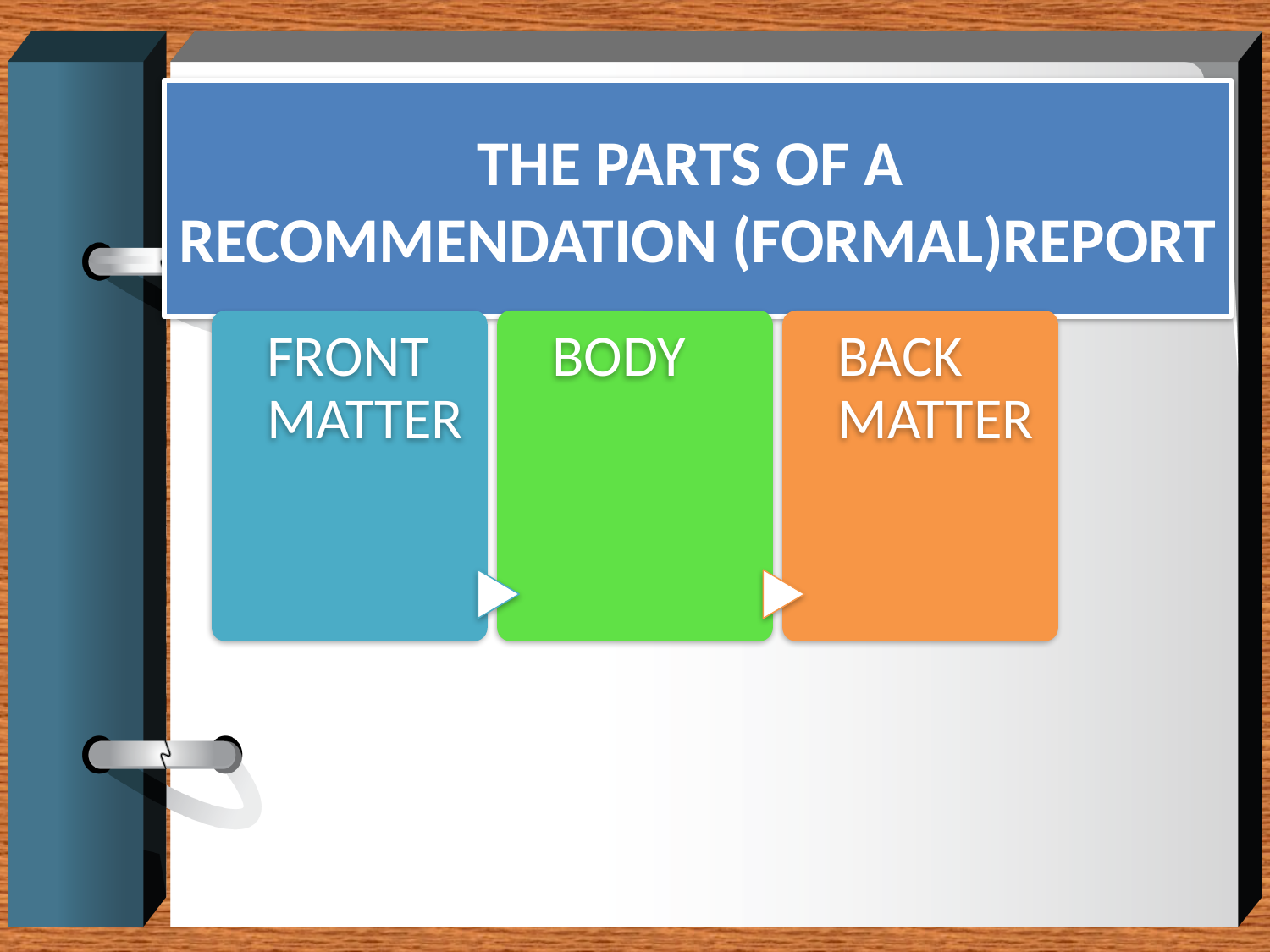

# THE PARTS OF A RECOMMENDATION (FORMAL)REPORT

FRONT MATTER

BODY

BACK
MATTER
15